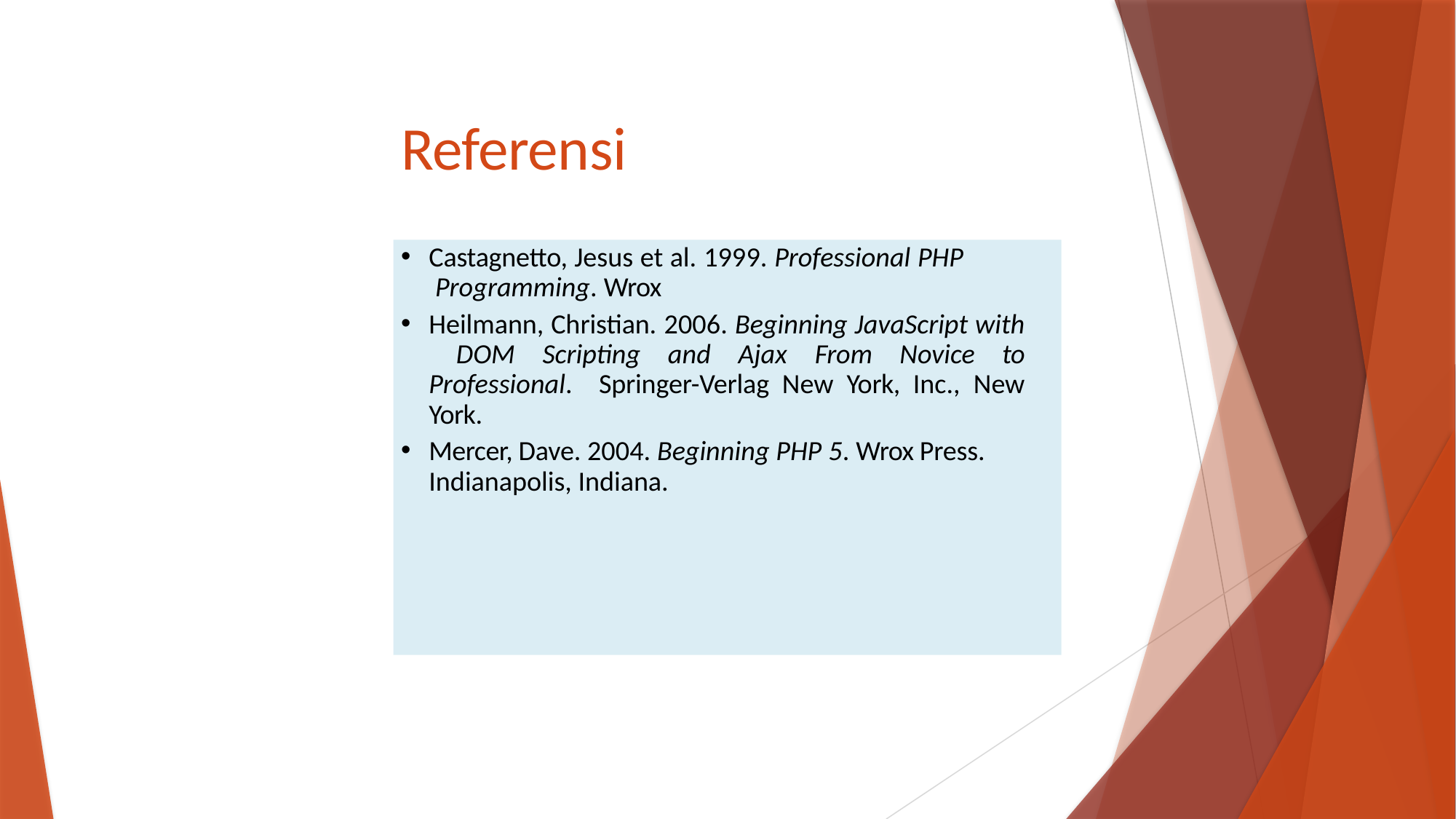

# Referensi
Castagnetto, Jesus et al. 1999. Professional PHP  Programming. Wrox
Heilmann, Christian. 2006. Beginning JavaScript with  DOM Scripting and Ajax From Novice to Professional.  Springer-Verlag New York, Inc., New York.
Mercer, Dave. 2004. Beginning PHP 5. Wrox Press.  Indianapolis, Indiana.